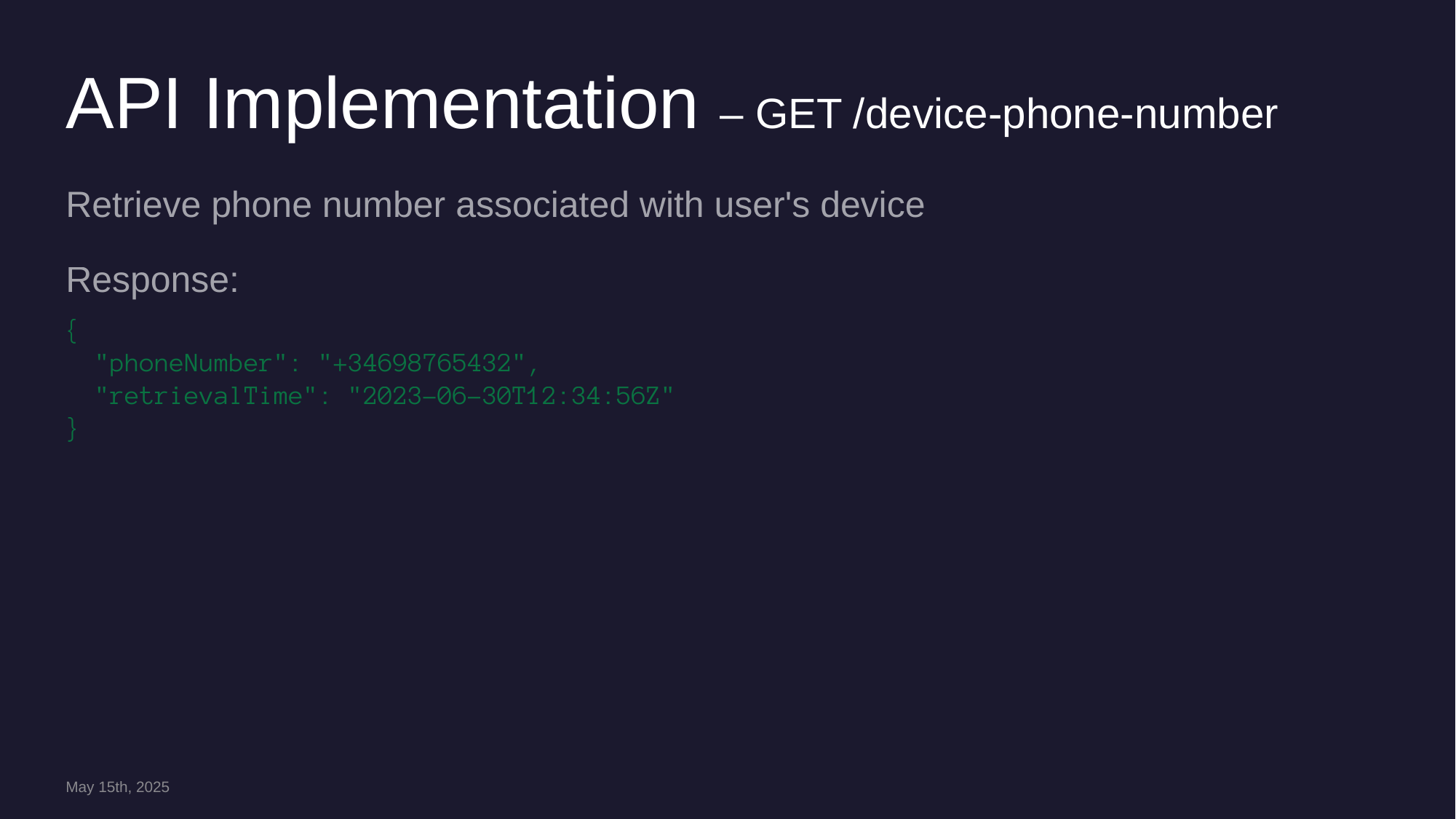

# API Implementation – GET /device-phone-number
Retrieve phone number associated with user's device
Response:
{
  "phoneNumber": "+34698765432",
  "retrievalTime": "2023-06-30T12:34:56Z"
}
May 15th, 2025